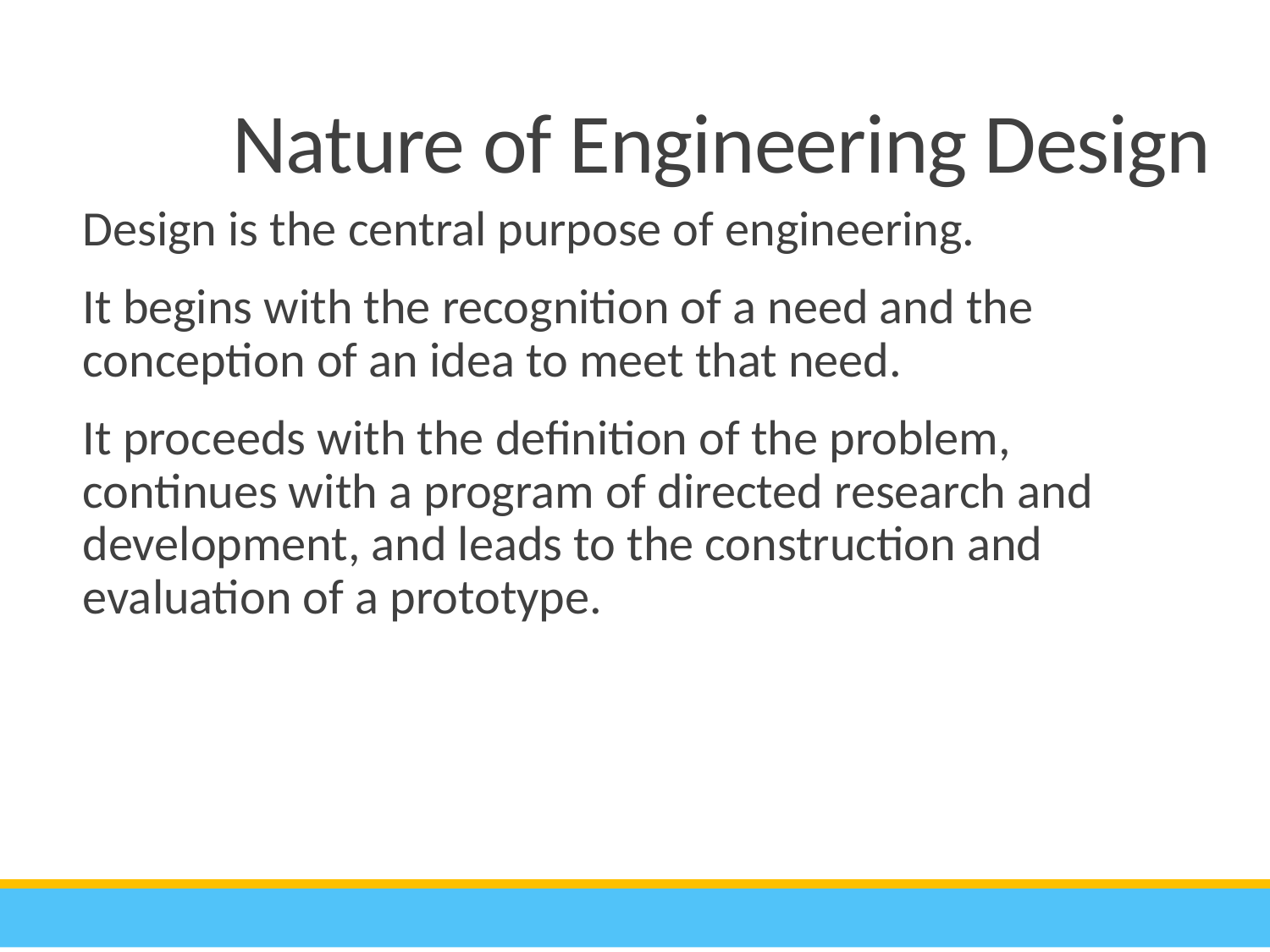

Nature of Engineering Design
Design is the central purpose of engineering.
It begins with the recognition of a need and the conception of an idea to meet that need.
It proceeds with the definition of the problem, continues with a program of directed research and development, and leads to the construction and evaluation of a prototype.